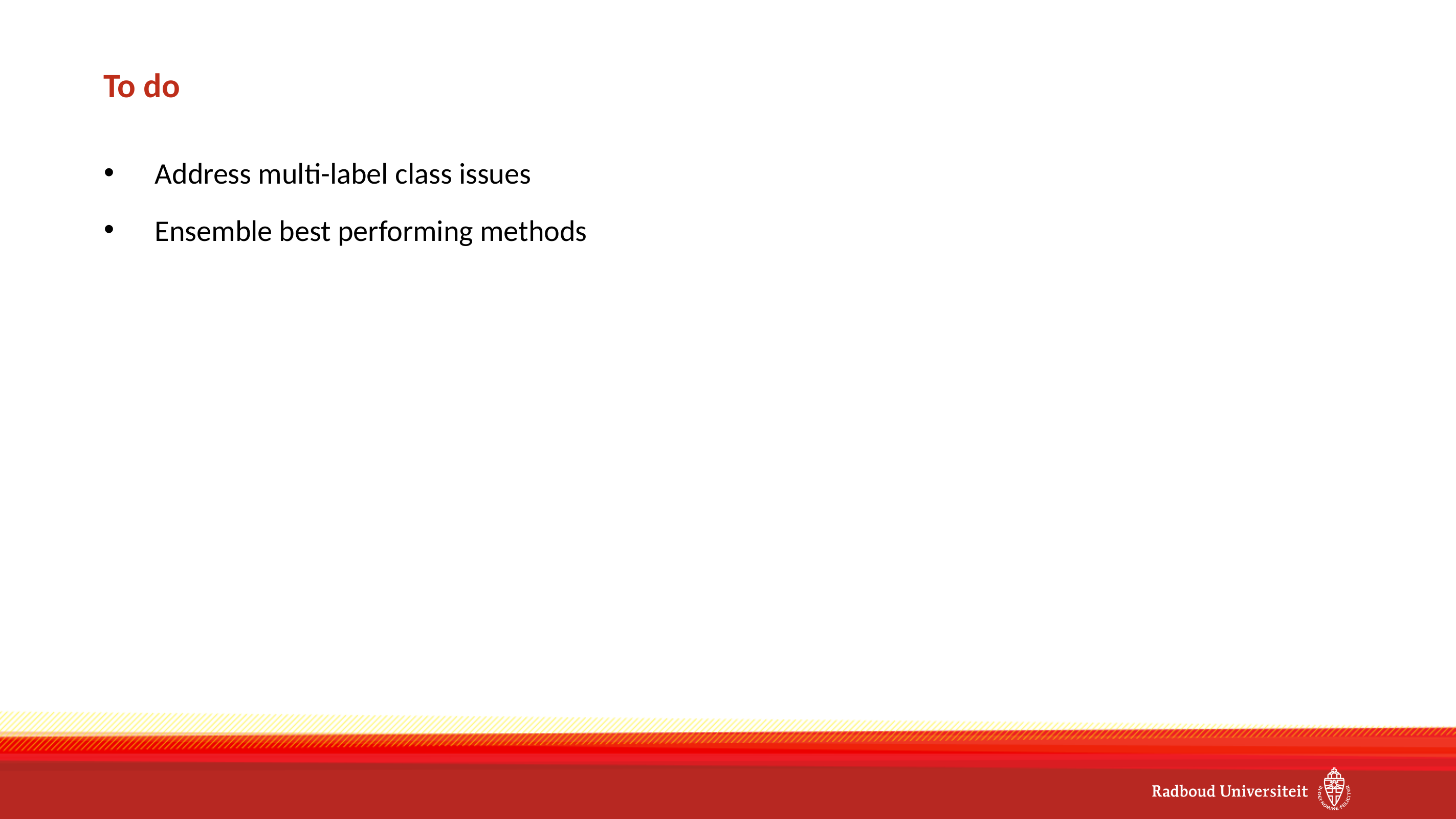

# To do
Address multi-label class issues
Ensemble best performing methods